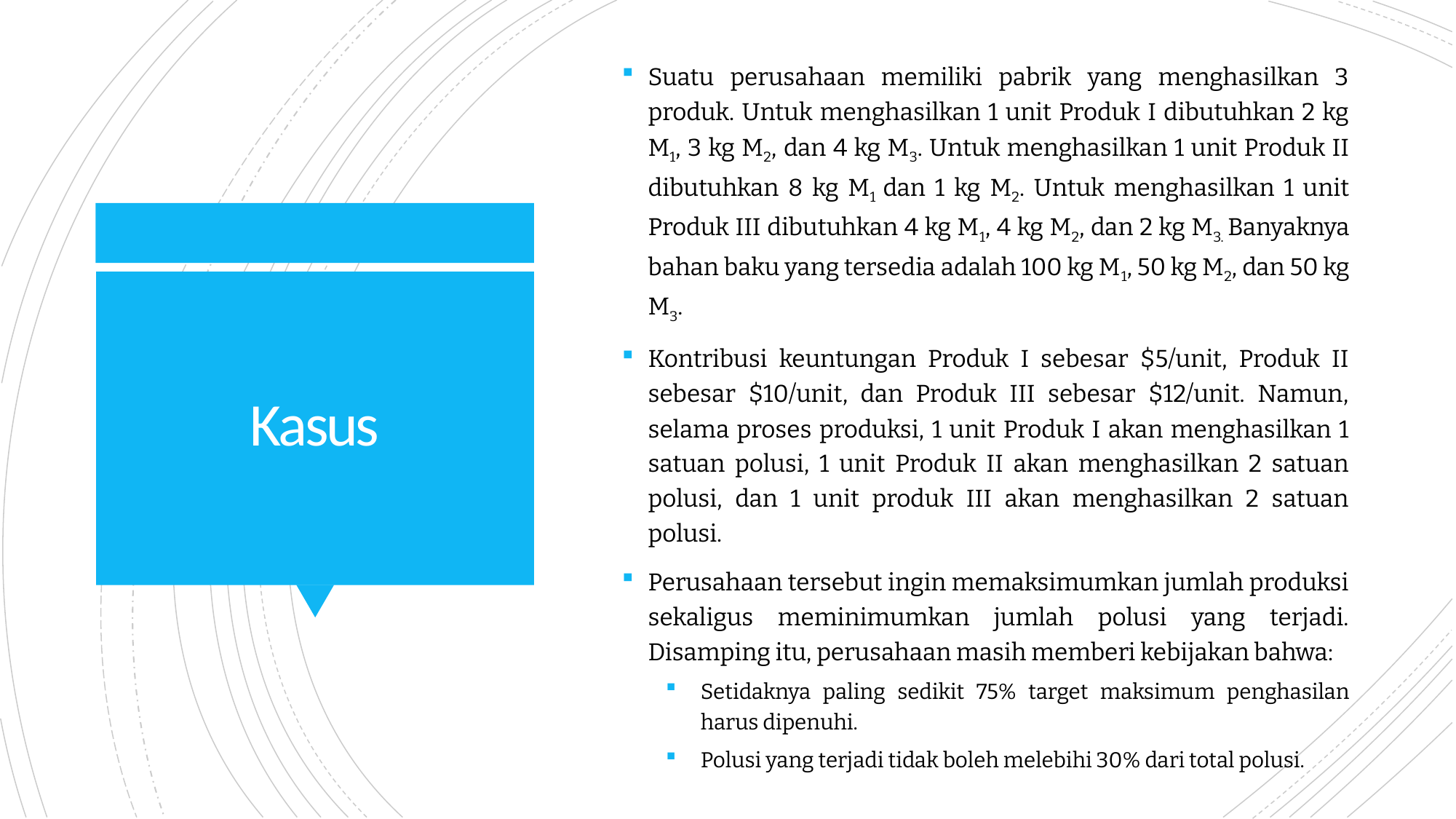

Suatu perusahaan memiliki pabrik yang menghasilkan 3 produk. Untuk menghasilkan 1 unit Produk I dibutuhkan 2 kg M1, 3 kg M2, dan 4 kg M3. Untuk menghasilkan 1 unit Produk II dibutuhkan 8 kg M1 dan 1 kg M2. Untuk menghasilkan 1 unit Produk III dibutuhkan 4 kg M1, 4 kg M2, dan 2 kg M3. Banyaknya bahan baku yang tersedia adalah 100 kg M1, 50 kg M2, dan 50 kg M3.
Kontribusi keuntungan Produk I sebesar $5/unit, Produk II sebesar $10/unit, dan Produk III sebesar $12/unit. Namun, selama proses produksi, 1 unit Produk I akan menghasilkan 1 satuan polusi, 1 unit Produk II akan menghasilkan 2 satuan polusi, dan 1 unit produk III akan menghasilkan 2 satuan polusi.
Perusahaan tersebut ingin memaksimumkan jumlah produksi sekaligus meminimumkan jumlah polusi yang terjadi. Disamping itu, perusahaan masih memberi kebijakan bahwa:
Setidaknya paling sedikit 75% target maksimum penghasilan harus dipenuhi.
Polusi yang terjadi tidak boleh melebihi 30% dari total polusi.
# Kasus